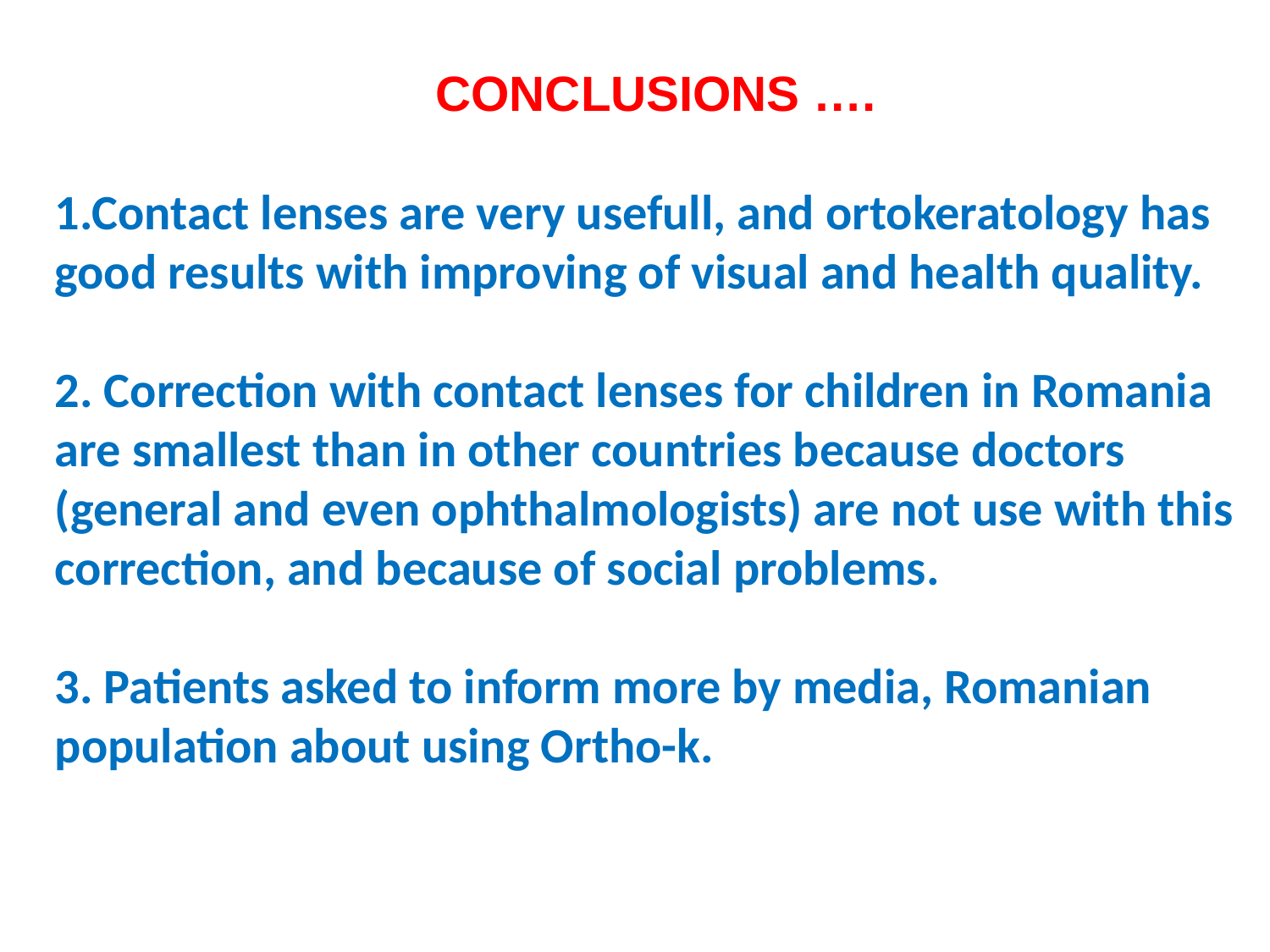

CONCLUSIONS ….

1.Contact lenses are very usefull, and ortokeratology has good results with improving of visual and health quality.

2. Correction with contact lenses for children in Romania are smallest than in other countries because doctors (general and even ophthalmologists) are not use with this correction, and because of social problems.

3. Patients asked to inform more by media, Romanian population about using Ortho-k.